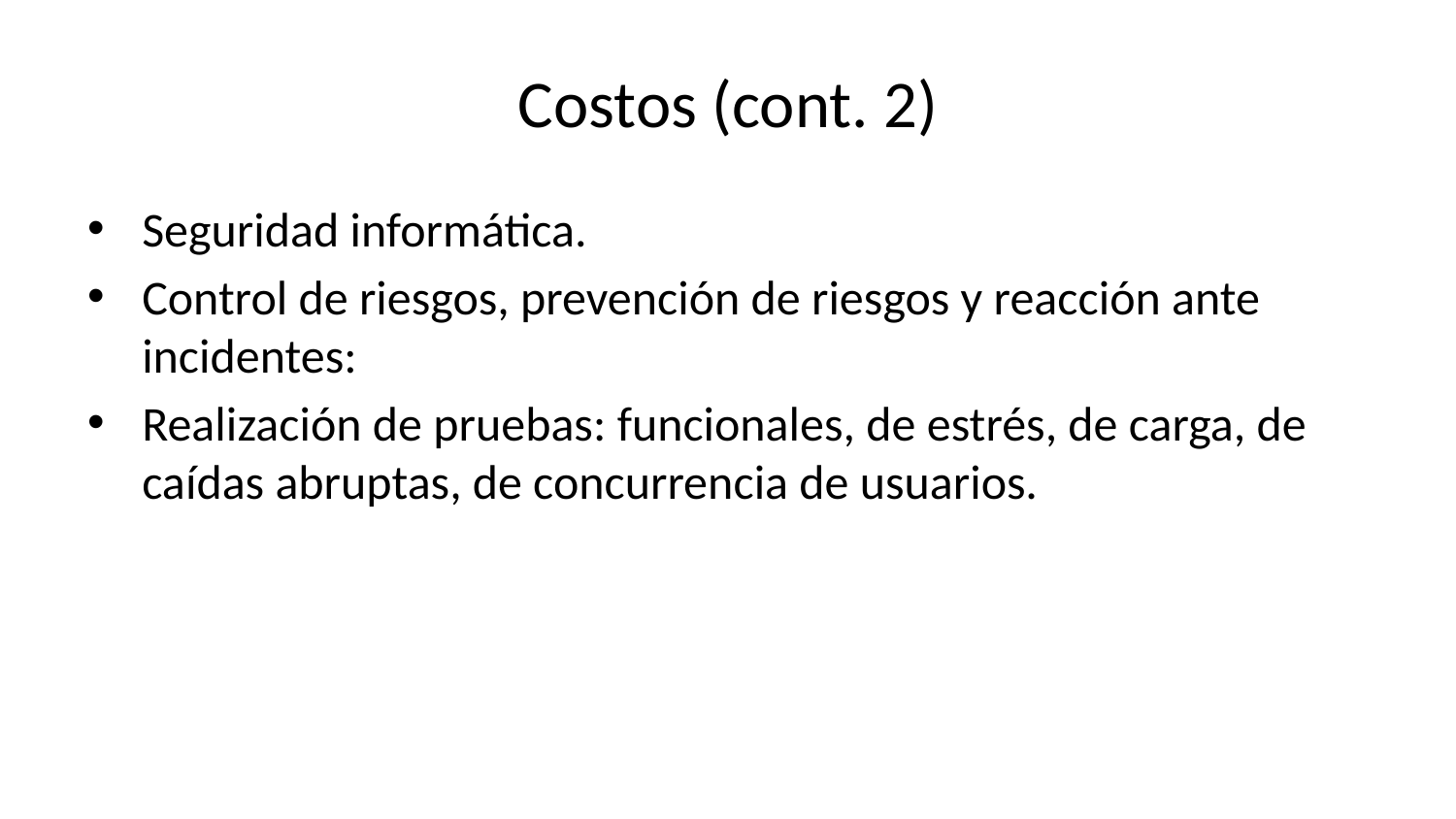

# Costos (cont. 2)
Seguridad informática.
Control de riesgos, prevención de riesgos y reacción ante incidentes:
Realización de pruebas: funcionales, de estrés, de carga, de caídas abruptas, de concurrencia de usuarios.